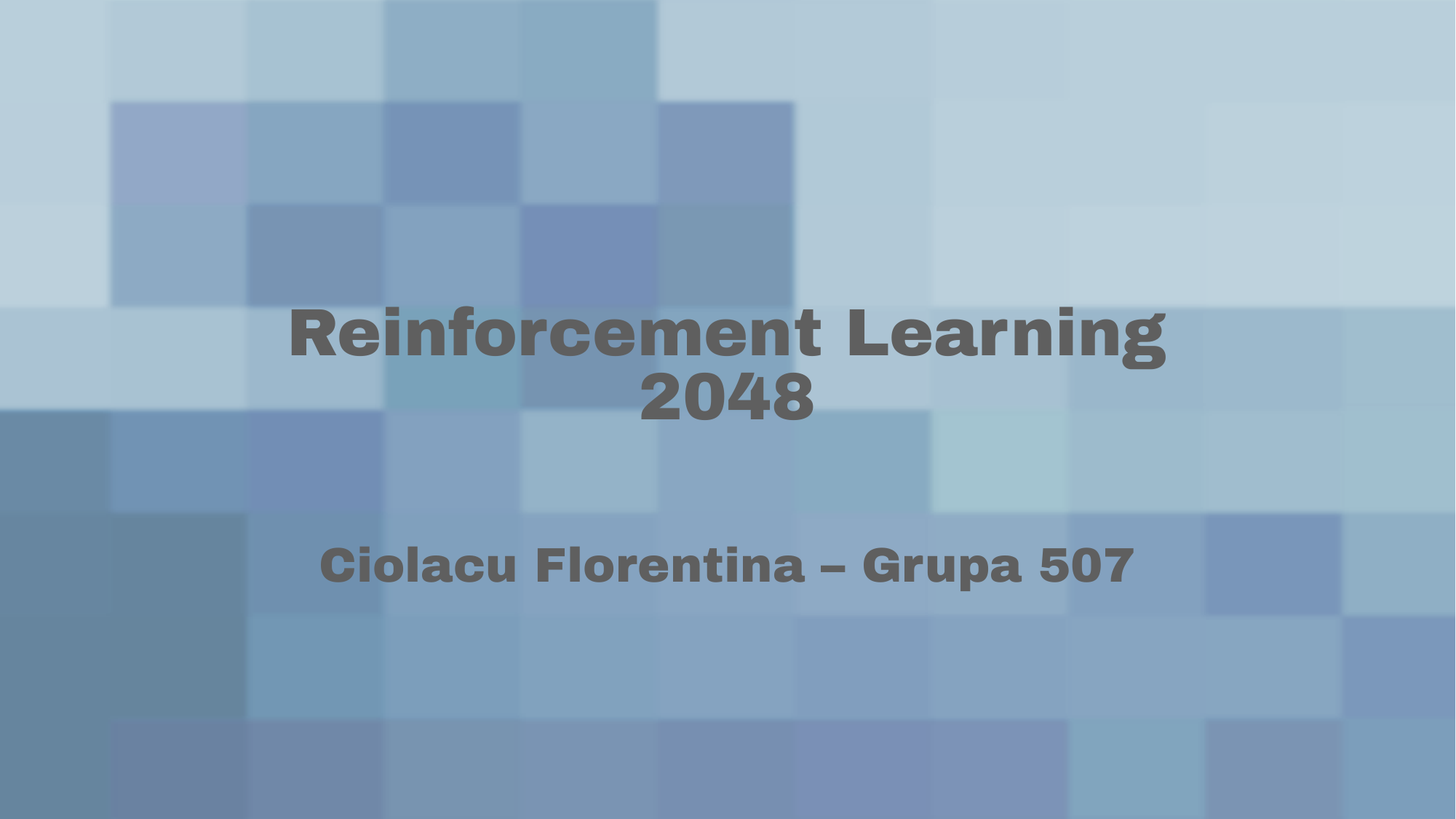

# Reinforcement Learning 2048
Ciolacu Florentina – Grupa 507